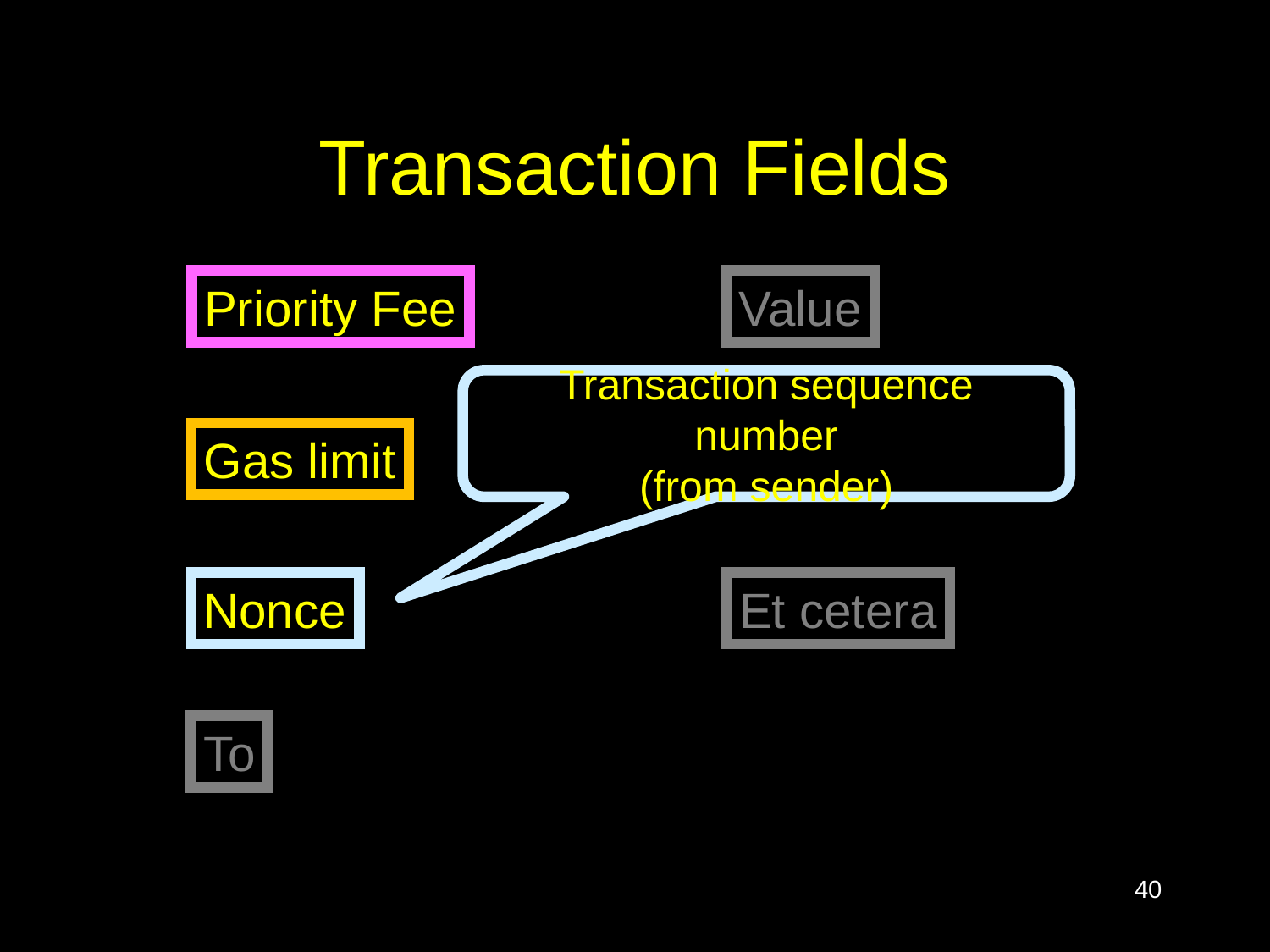

# Transaction Fields
Priority Fee
Value
Transaction sequence number
(from sender)
Gas limit
Data
Nonce
Et cetera
To
40